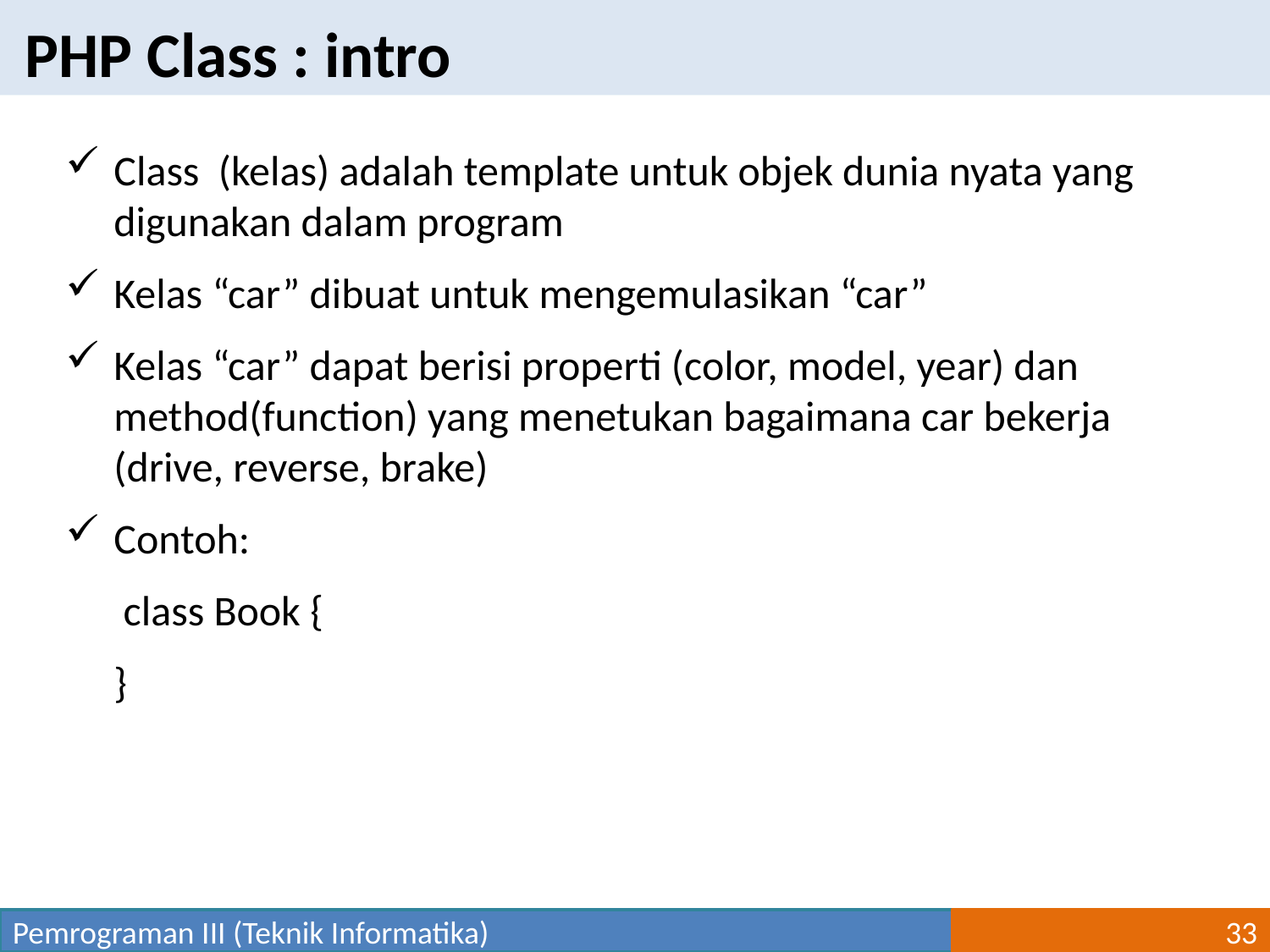

PHP Class : intro
Class  (kelas) adalah template untuk objek dunia nyata yang digunakan dalam program
Kelas “car” dibuat untuk mengemulasikan “car”
Kelas “car” dapat berisi properti (color, model, year) dan method(function) yang menetukan bagaimana car bekerja (drive, reverse, brake)
Contoh:
	 class Book {
	}